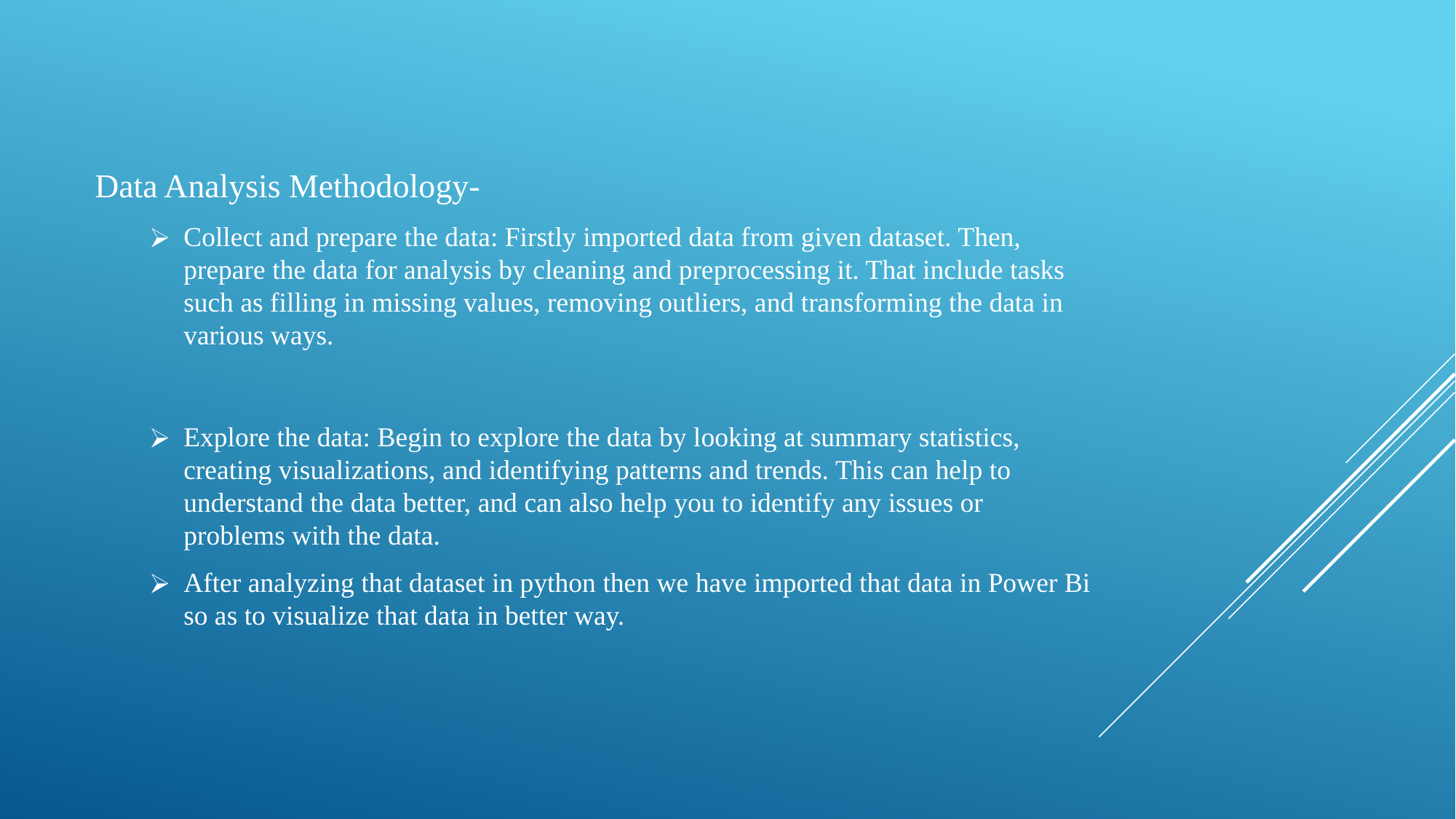

Data Analysis Methodology-
Collect and prepare the data: Firstly imported data from given dataset. Then, prepare the data for analysis by cleaning and preprocessing it. That include tasks such as filling in missing values, removing outliers, and transforming the data in various ways.

Explore the data: Begin to explore the data by looking at summary statistics, creating visualizations, and identifying patterns and trends. This can help to understand the data better, and can also help you to identify any issues or problems with the data.
After analyzing that dataset in python then we have imported that data in Power Bi so as to visualize that data in better way.